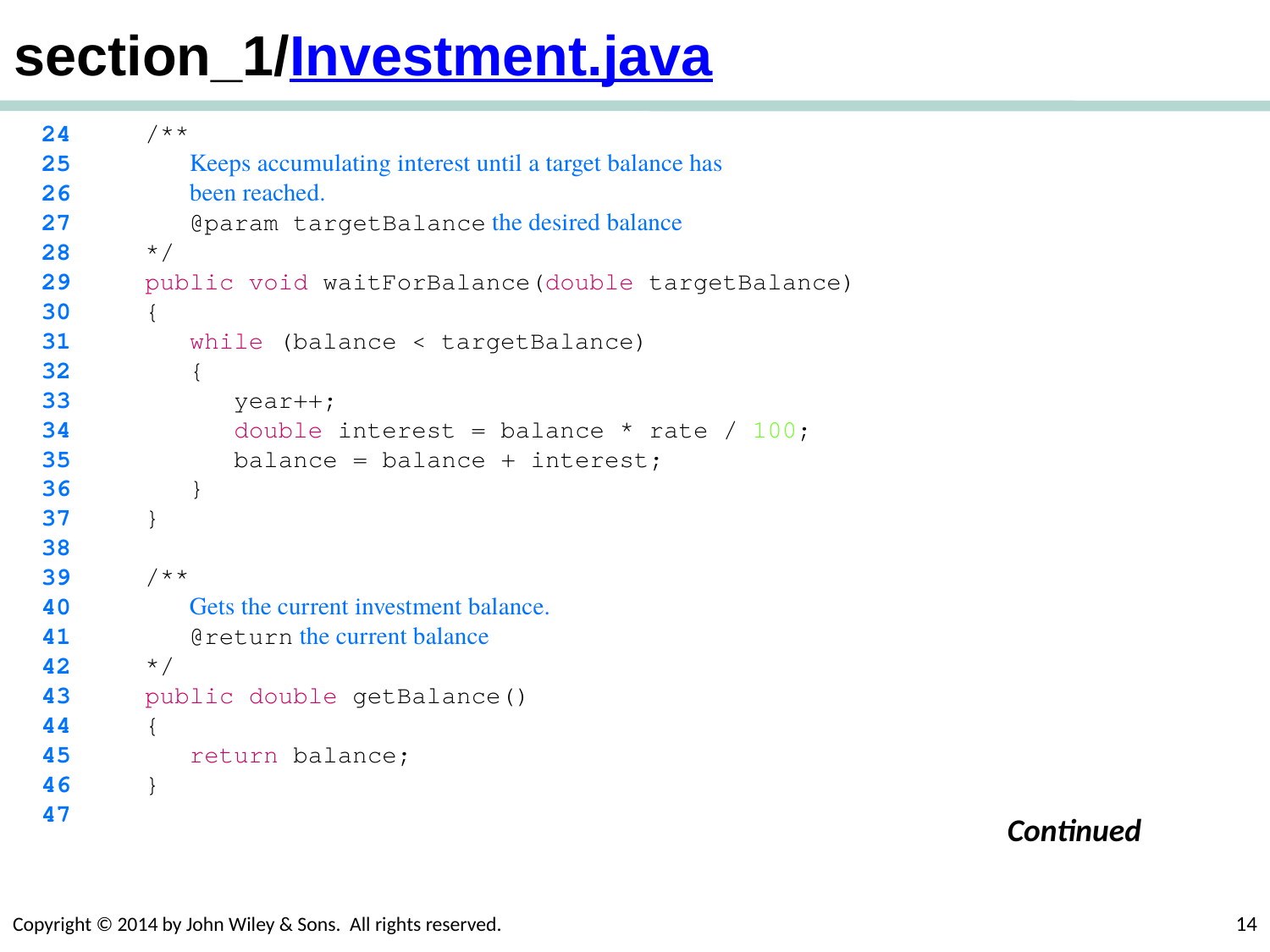

# section_1/Investment.java
 24     /**
 25        Keeps accumulating interest until a target balance has
 26        been reached.
 27        @param targetBalance the desired balance
 28     */
 29     public void waitForBalance(double targetBalance)
 30     {
 31        while (balance < targetBalance)
 32        {
 33           year++;
 34           double interest = balance * rate / 100;
 35           balance = balance + interest;
 36        }
 37     }
 38
 39     /**
 40        Gets the current investment balance.
 41        @return the current balance
 42     */
 43     public double getBalance()
 44     {
 45        return balance;
 46     }
 47
Continued